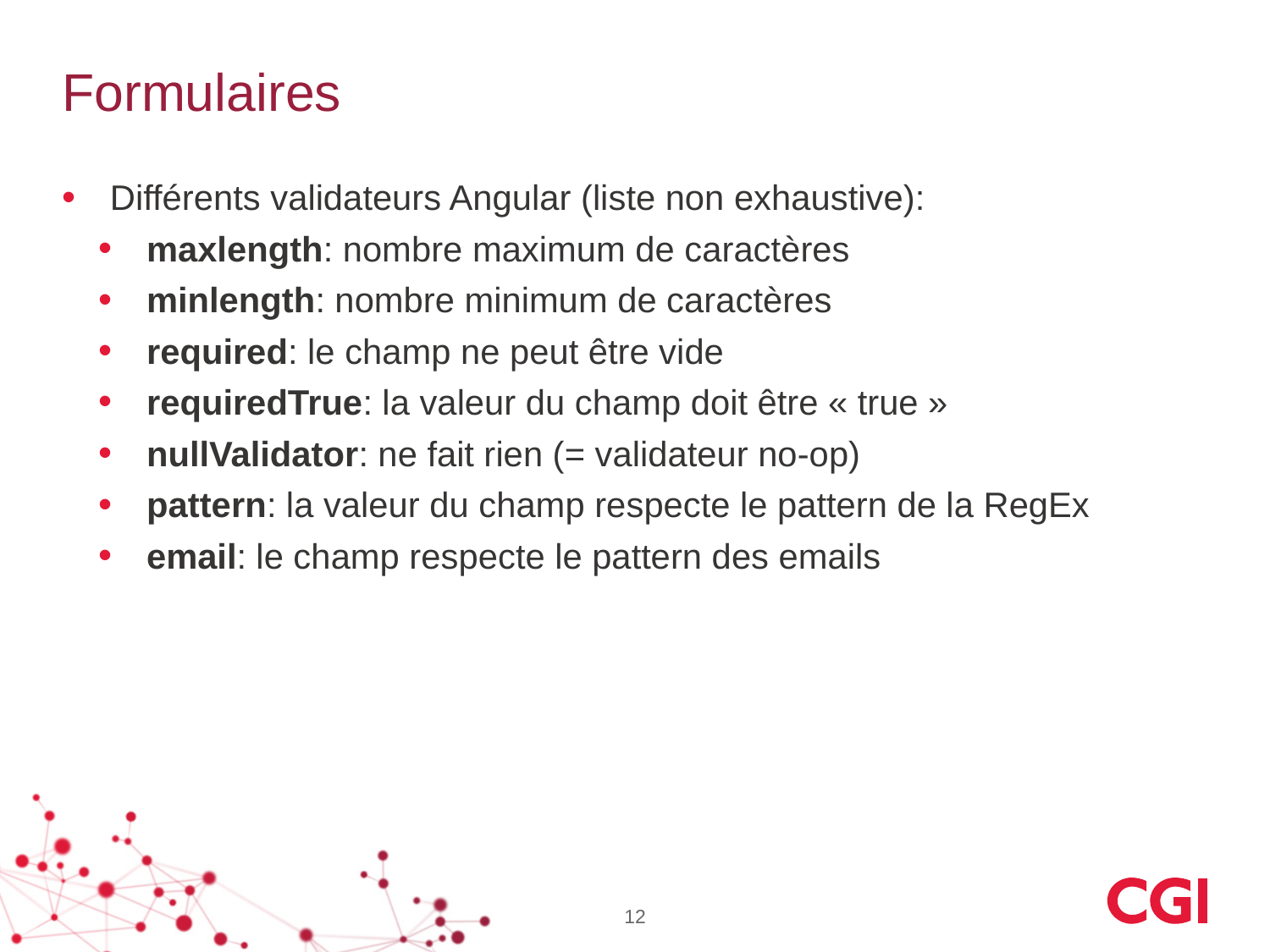

# Formulaires
Différents validateurs Angular (liste non exhaustive):
maxlength: nombre maximum de caractères
minlength: nombre minimum de caractères
required: le champ ne peut être vide
requiredTrue: la valeur du champ doit être « true »
nullValidator: ne fait rien (= validateur no-op)
pattern: la valeur du champ respecte le pattern de la RegEx
email: le champ respecte le pattern des emails
12